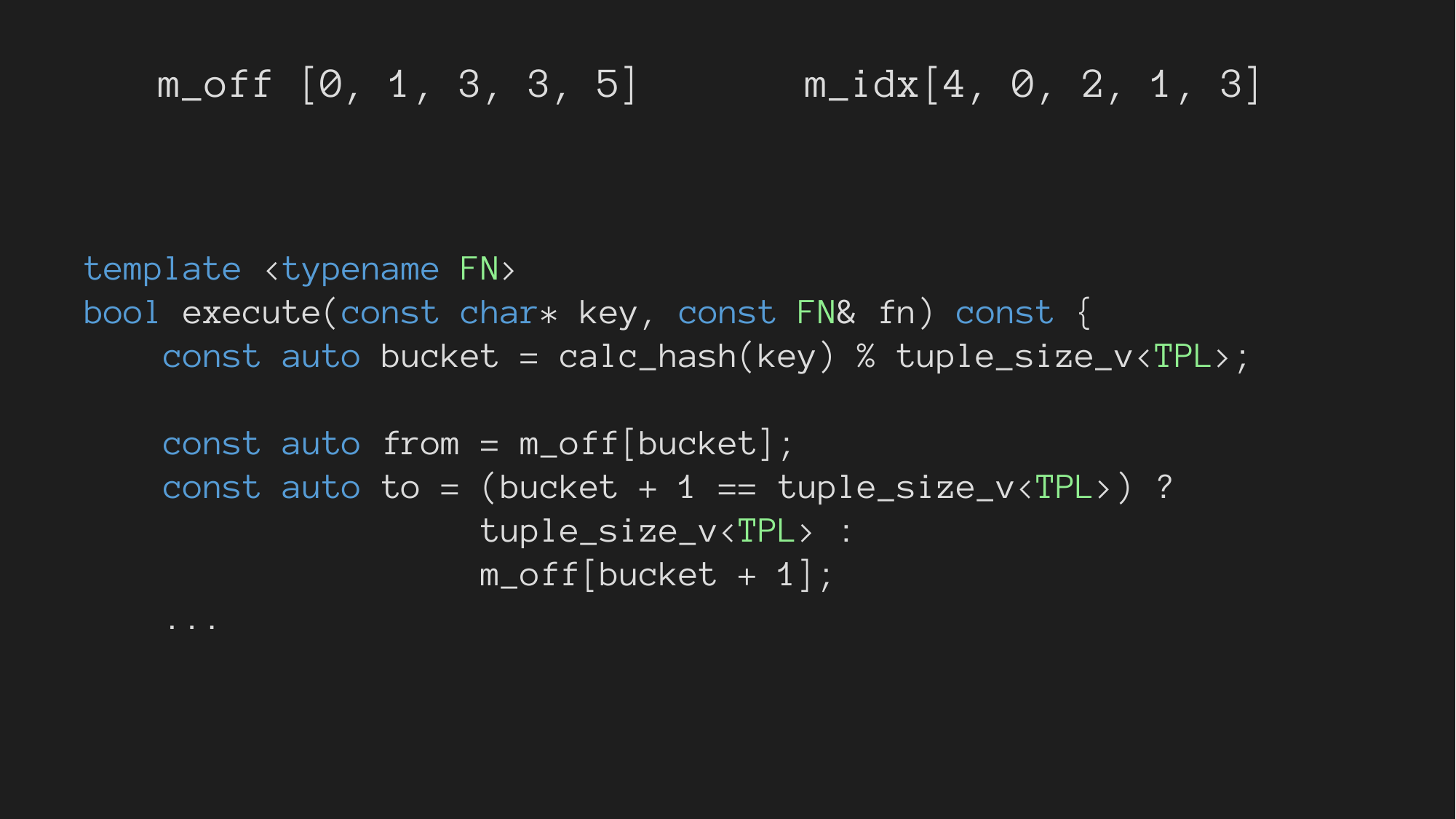

m_off [0, 1, 3, 3, 5]       m_idx[4, 0, 2, 1, 3]
template <typename FN>
bool execute(const char* key, const FN& fn) const {
    const auto bucket = calc_hash(key) % tuple_size_v<TPL>;

    const auto from = m_off[bucket];
    const auto to = (bucket + 1 == tuple_size_v<TPL>) ?
                    tuple_size_v<TPL> :
                    m_off[bucket + 1];
    ...